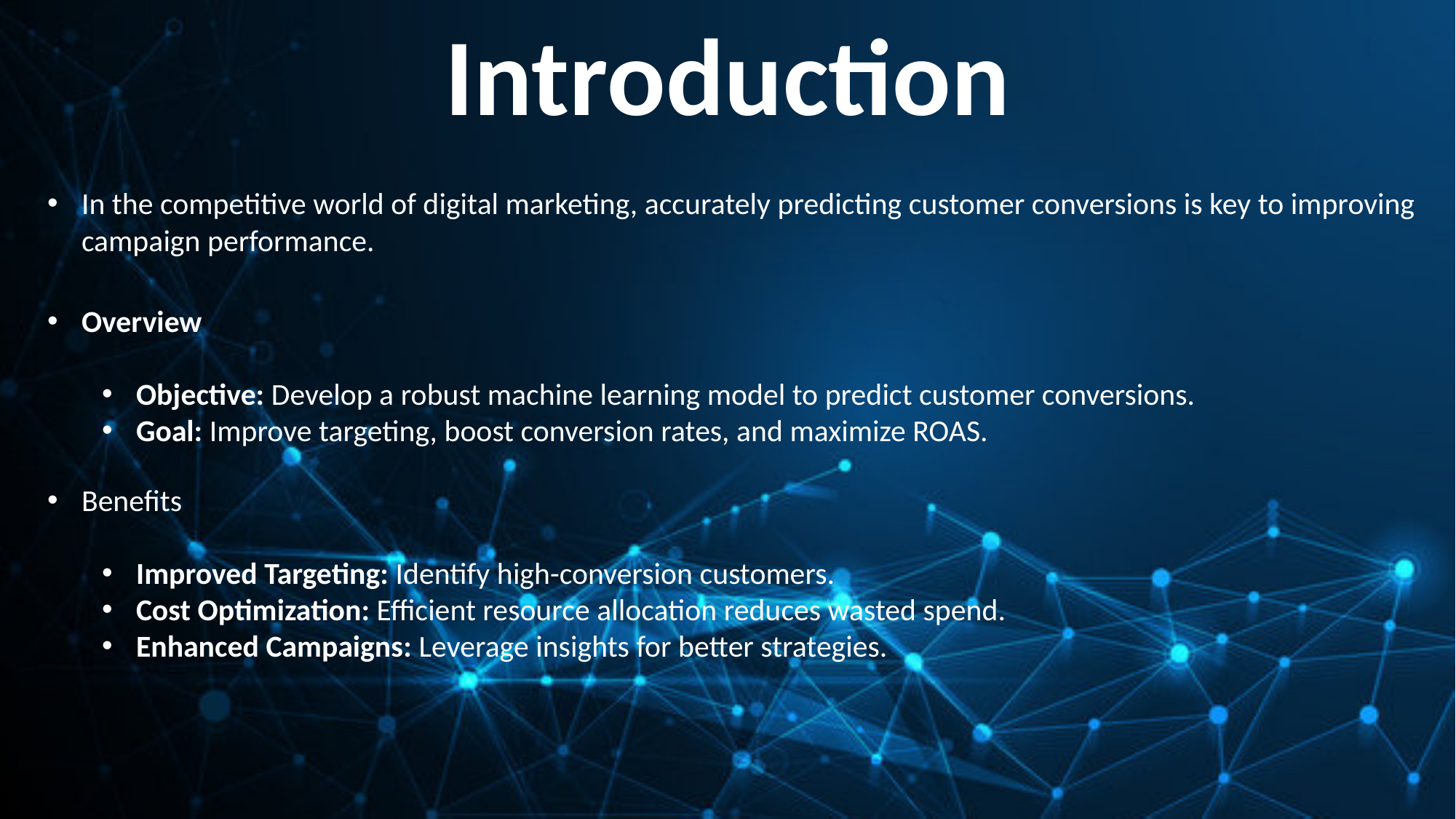

# Introduction
In the competitive world of digital marketing, accurately predicting customer conversions is key to improving campaign performance.
Overview

Objective: Develop a robust machine learning model to predict customer conversions.
Goal: Improve targeting, boost conversion rates, and maximize ROAS.
Benefits

Improved Targeting: Identify high-conversion customers.
Cost Optimization: Efficient resource allocation reduces wasted spend.
Enhanced Campaigns: Leverage insights for better strategies.